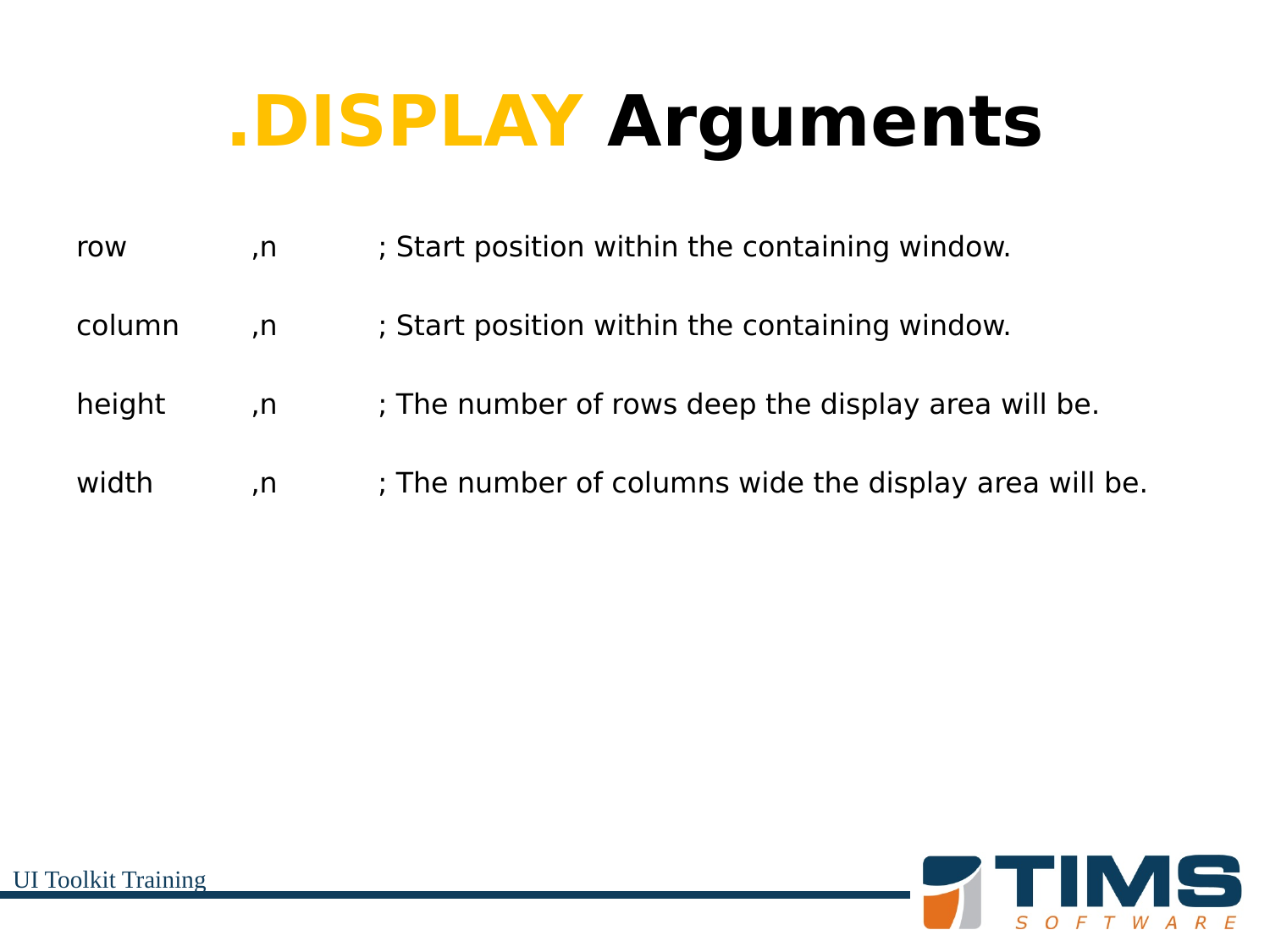

# .DISPLAY Arguments
row	,n	; Start position within the containing window.

column	,n	; Start position within the containing window.

height	,n	; The number of rows deep the display area will be.

width	,n	; The number of columns wide the display area will be.
UI Toolkit Training